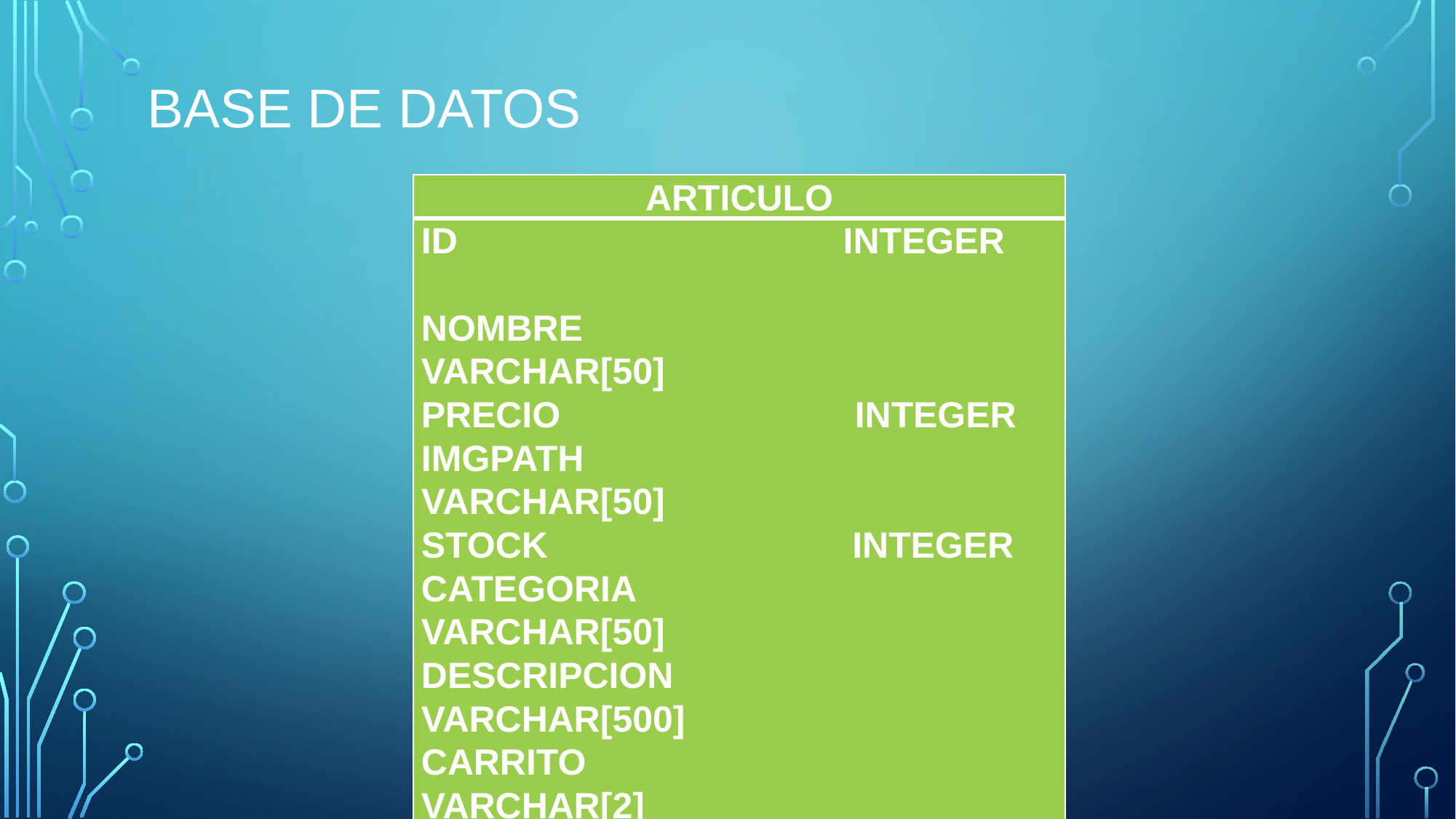

# Base de datos
| ARTICULO |
| --- |
| ID INTEGER NOMBRE VARCHAR[50] PRECIO INTEGER IMGPATH VARCHAR[50] STOCK INTEGER CATEGORIA VARCHAR[50] DESCRIPCION VARCHAR[500] CARRITO VARCHAR[2] CANTIDADCARRITO INTEGER |